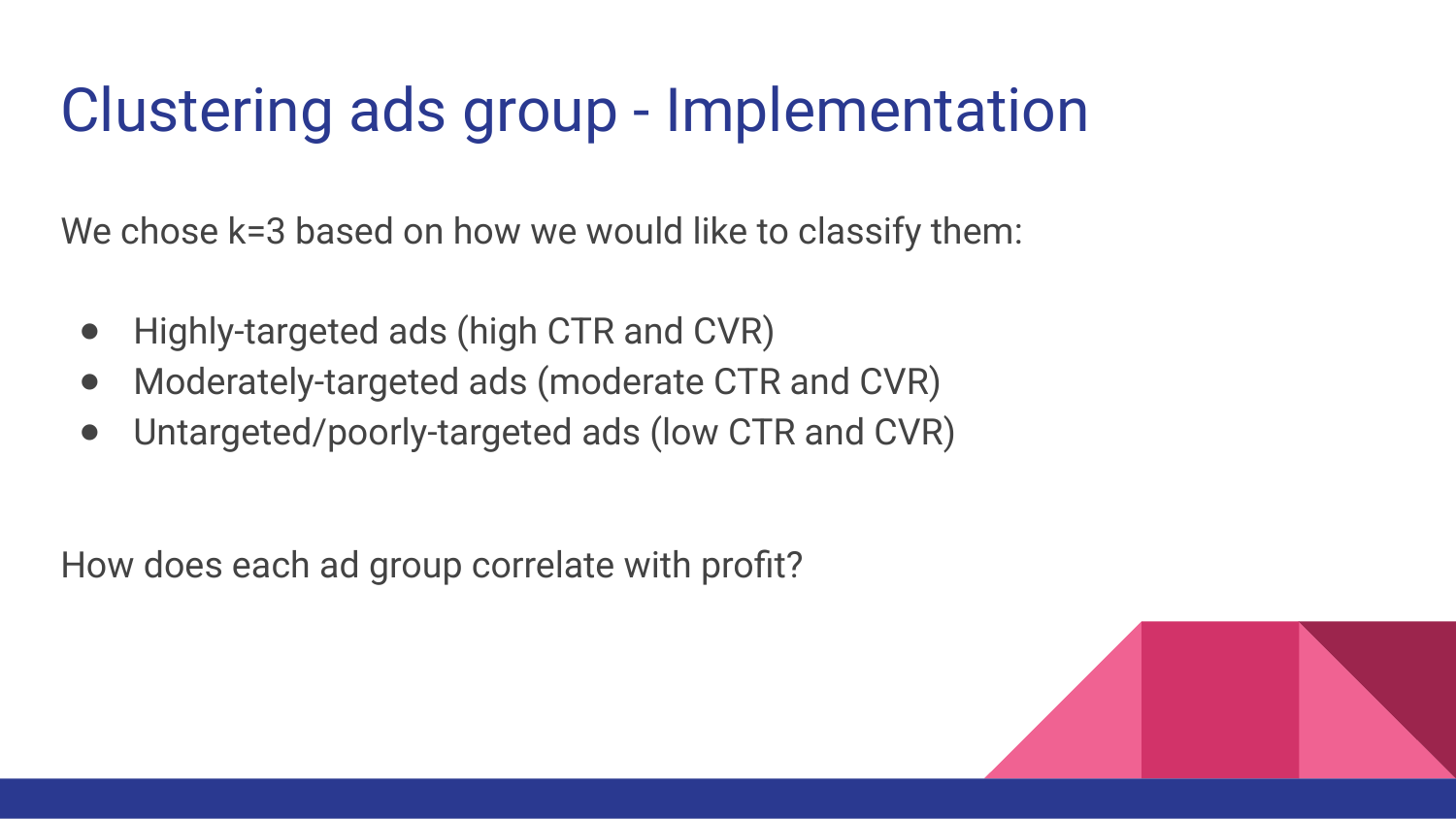

# Clustering ads group - Implementation
We chose k=3 based on how we would like to classify them:

Highly-targeted ads (high CTR and CVR)
Moderately-targeted ads (moderate CTR and CVR)
Untargeted/poorly-targeted ads (low CTR and CVR)

How does each ad group correlate with profit?